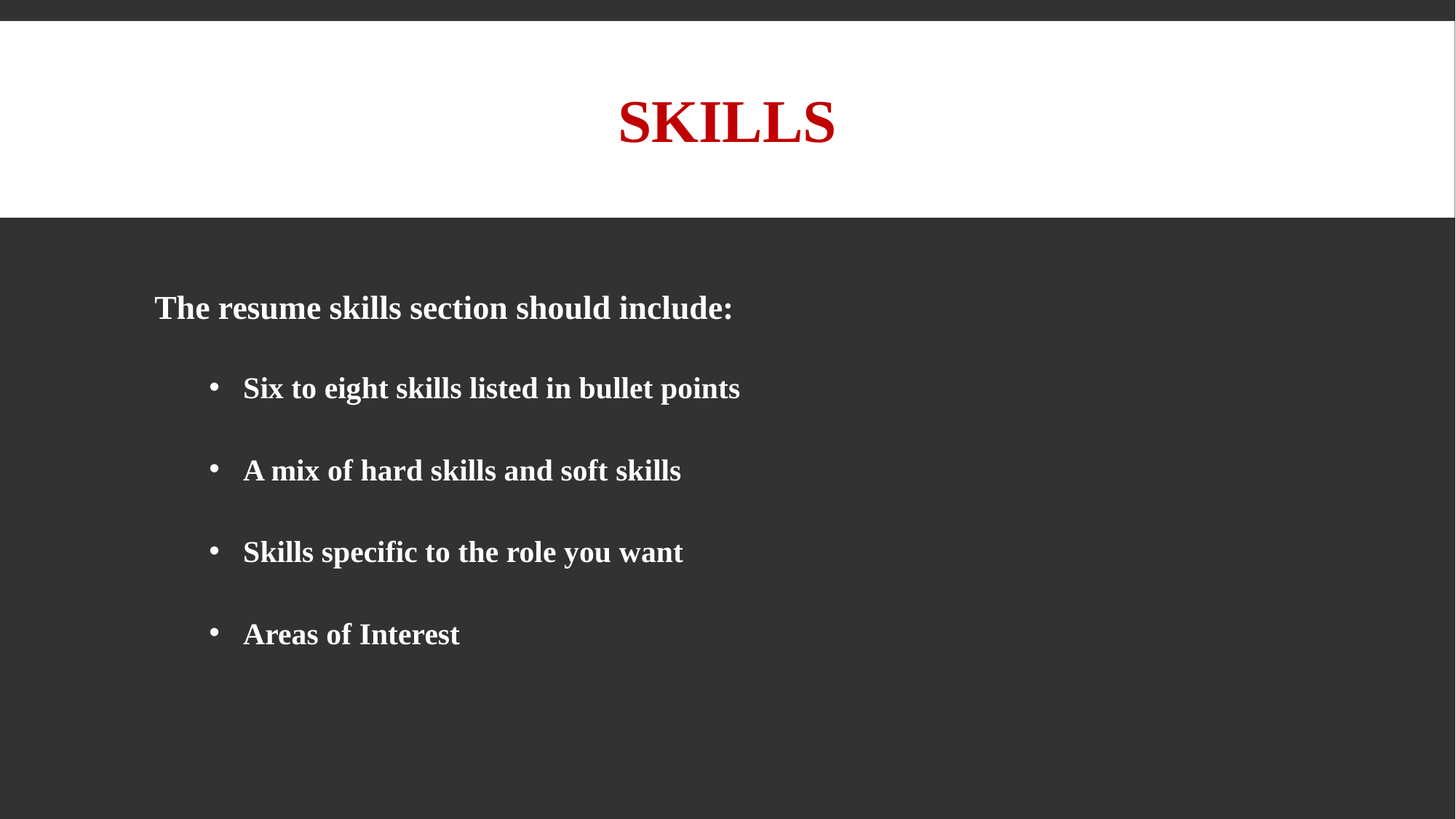

# Skills
The resume skills section should include:
Six to eight skills listed in bullet points
A mix of hard skills and soft skills
Skills specific to the role you want
Areas of Interest